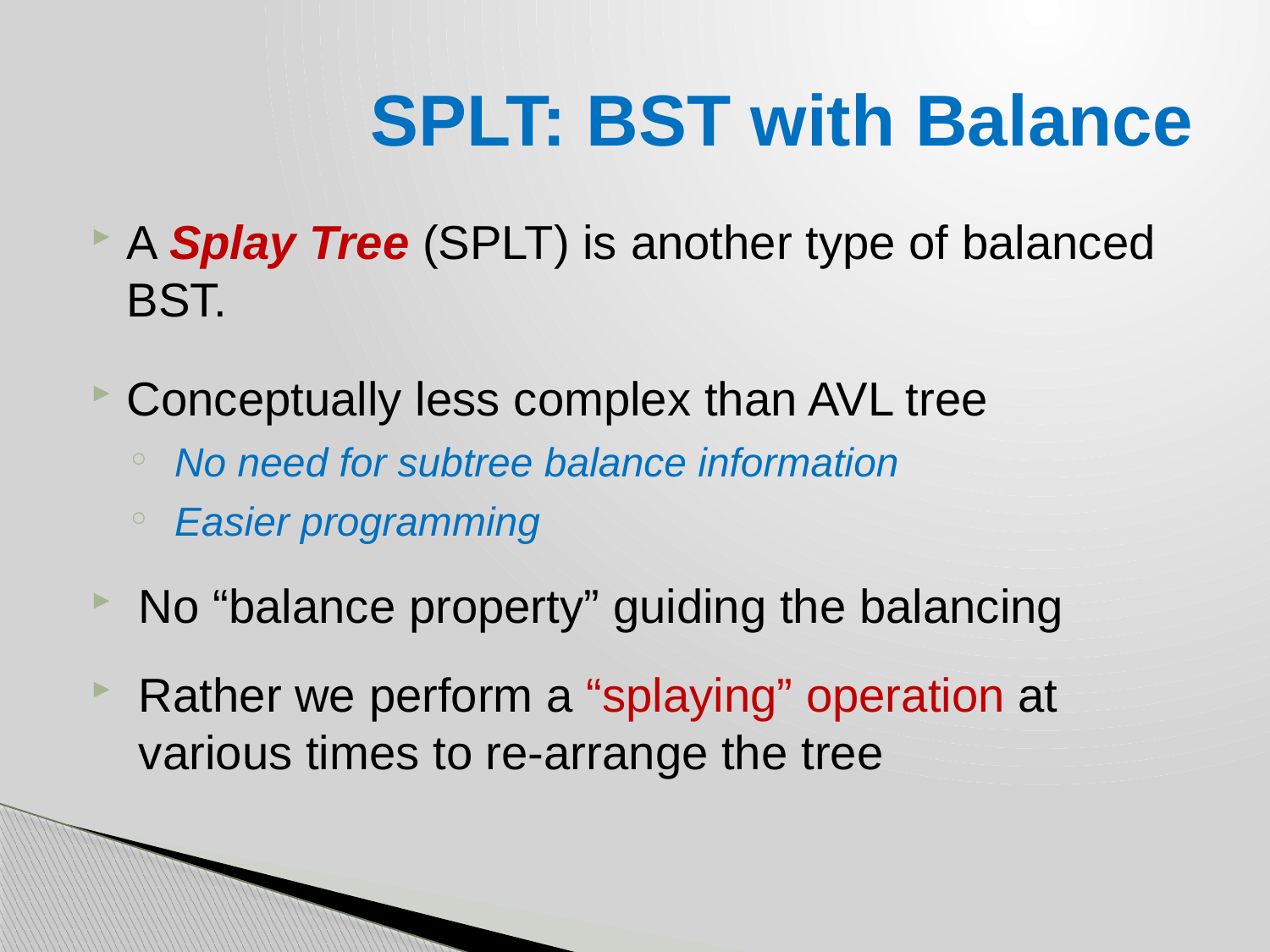

# SPLT: BST with Balance
A Splay Tree (SPLT) is another type of balanced BST.
Conceptually less complex than AVL tree
No need for subtree balance information
Easier programming
No “balance property” guiding the balancing
Rather we perform a “splaying” operation at various times to re-arrange the tree